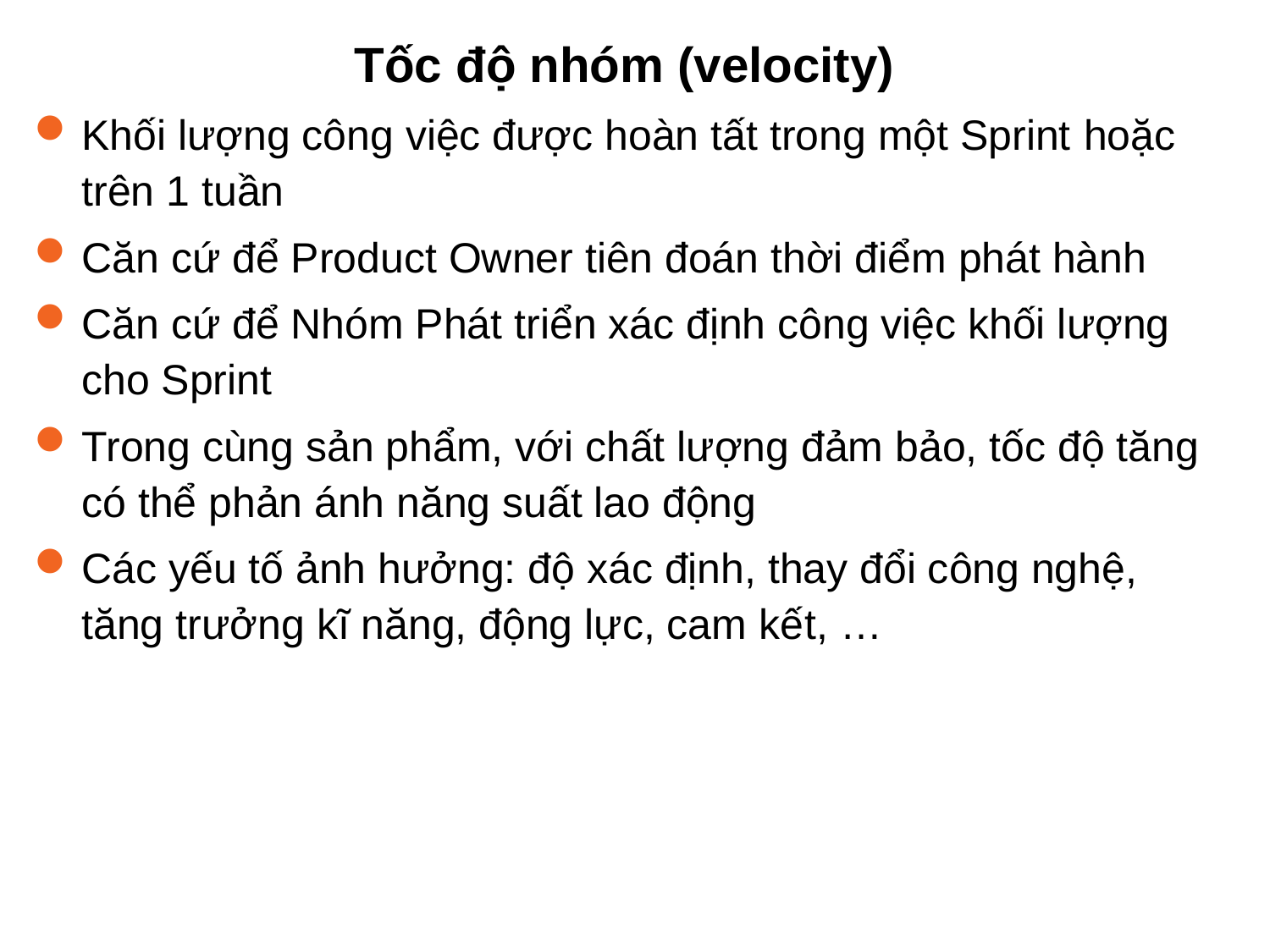

Tốc độ nhóm (velocity)
Khối lượng công việc được hoàn tất trong một Sprint hoặc trên 1 tuần
Căn cứ để Product Owner tiên đoán thời điểm phát hành
Căn cứ để Nhóm Phát triển xác định công việc khối lượng cho Sprint
Trong cùng sản phẩm, với chất lượng đảm bảo, tốc độ tăng có thể phản ánh năng suất lao động
Các yếu tố ảnh hưởng: độ xác định, thay đổi công nghệ, tăng trưởng kĩ năng, động lực, cam kết, …